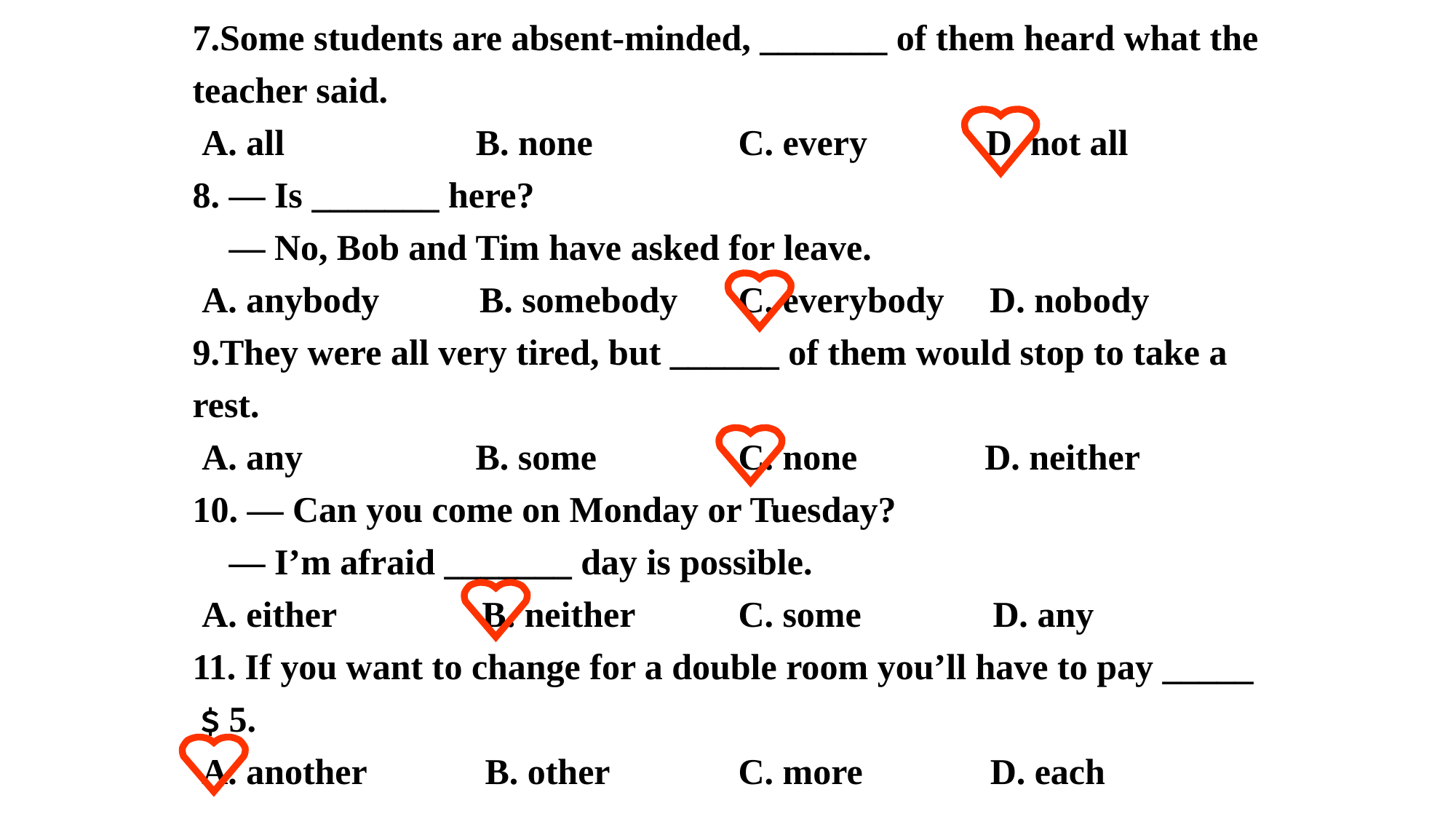

7.Some students are absent-minded, _______ of them heard what the teacher said.
 A. all                     B. none         	C. every             D. not all
8. — Is _______ here?
    — No, Bob and Tim have asked for leave.
 A. anybody           B. somebody     	C. everybody     D. nobody
9.They were all very tired, but ______ of them would stop to take a rest.
 A. any                   B. some         	C. none              D. neither
10. — Can you come on Monday or Tuesday?
    — I’m afraid _______ day is possible.
 A. either                B. neither       	C. some        	    D. any
11. If you want to change for a double room you’ll have to pay _____ ﹩5.
 A. another             B. other        	C. more              D. each